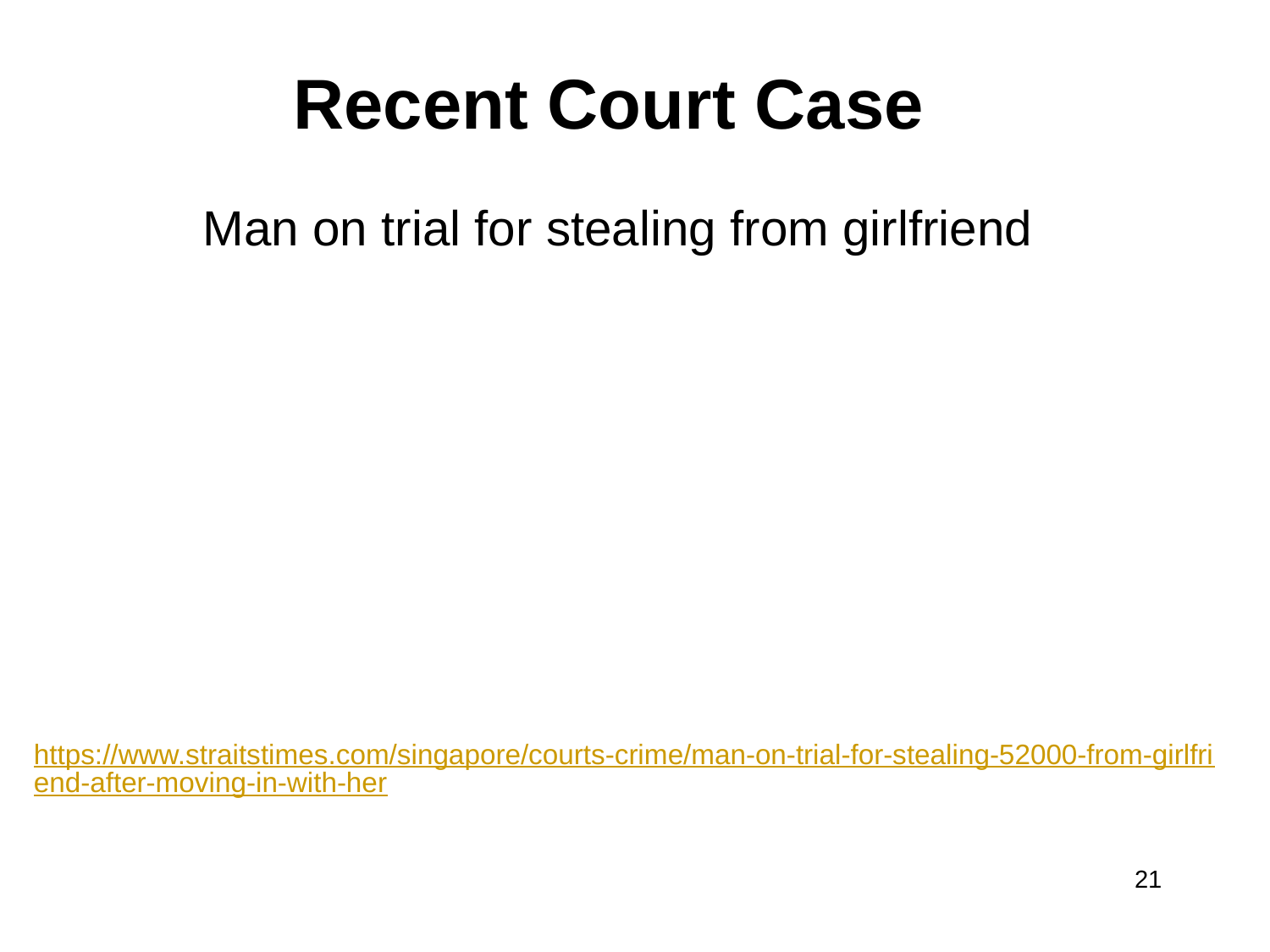

# Recent Court Case
Man on trial for stealing from girlfriend
https://www.straitstimes.com/singapore/courts-crime/man-on-trial-for-stealing-52000-from-girlfriend-after-moving-in-with-her
21